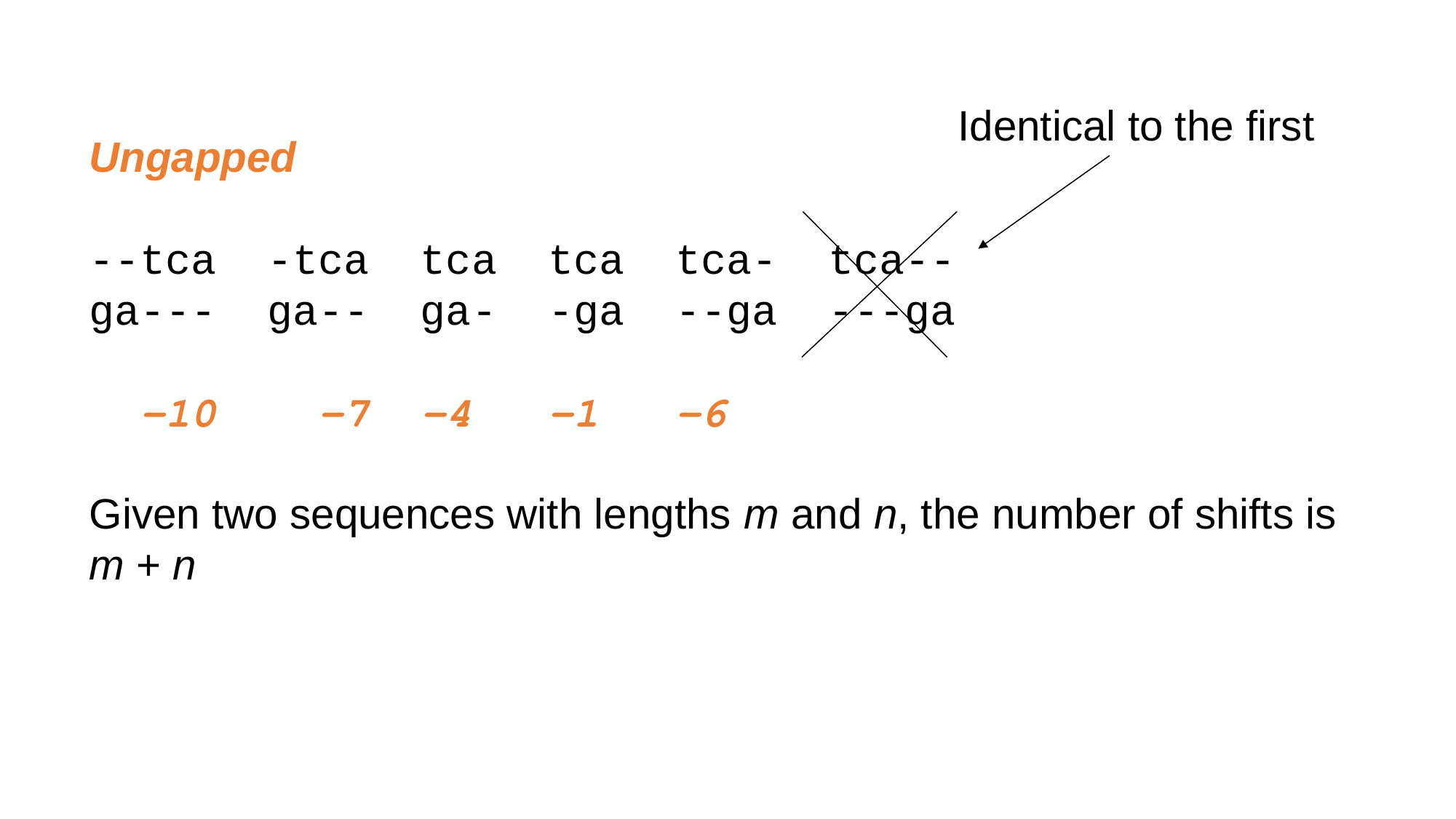

Identical to the first
Ungapped

--tca  -tca  tca  tca  tca-  tca--
ga---  ga--  ga-  -ga  --ga  ---ga

  -10    -7  -4   -1   -6

Given two sequences with lengths m and n, the number of shifts is m + n